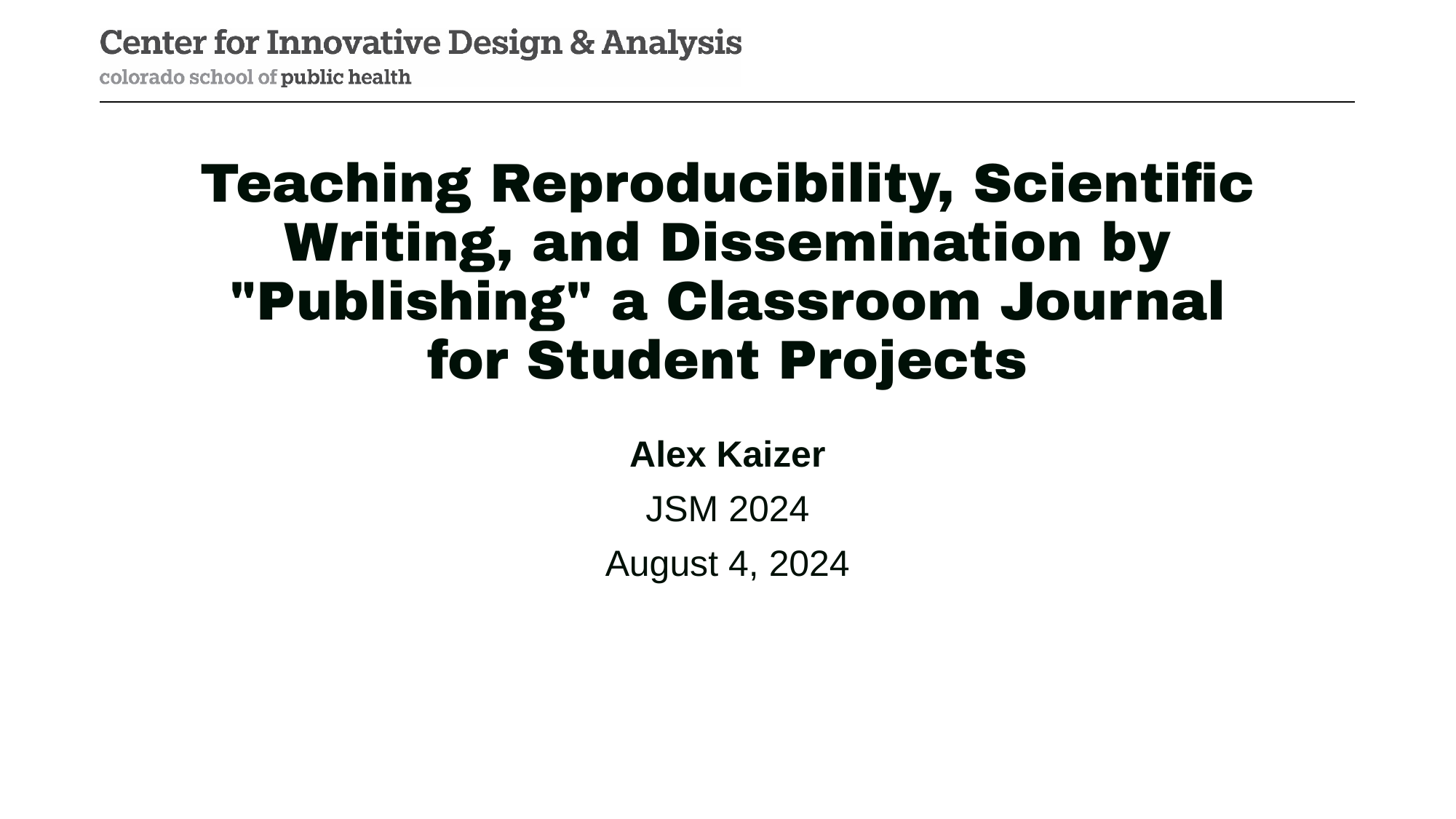

# Teaching Reproducibility, Scientific Writing, and Dissemination by "Publishing" a Classroom Journal for Student Projects
Alex Kaizer
JSM 2024
August 4, 2024